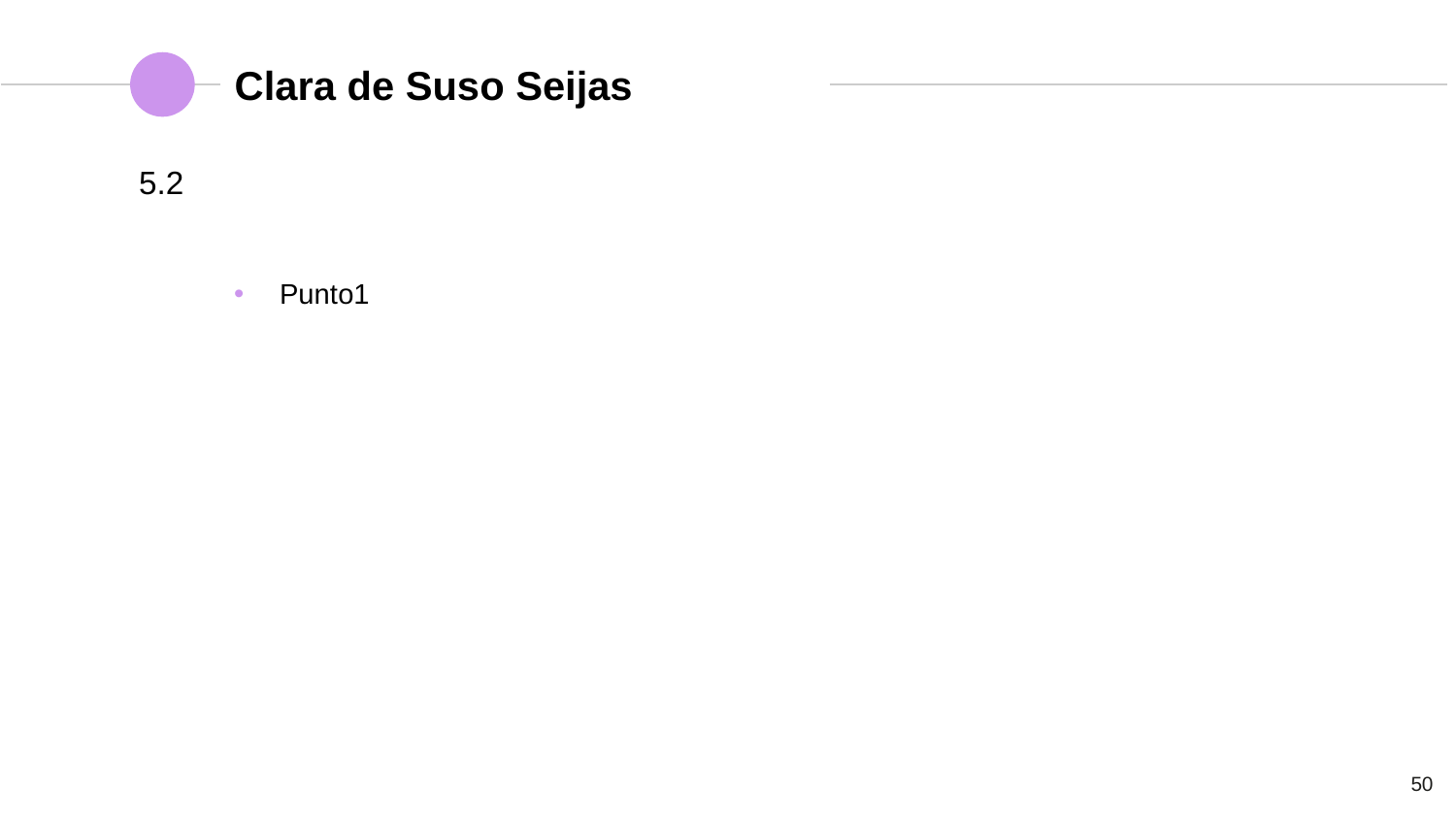

# Clara de Suso Seijas
5.2
Punto1
50